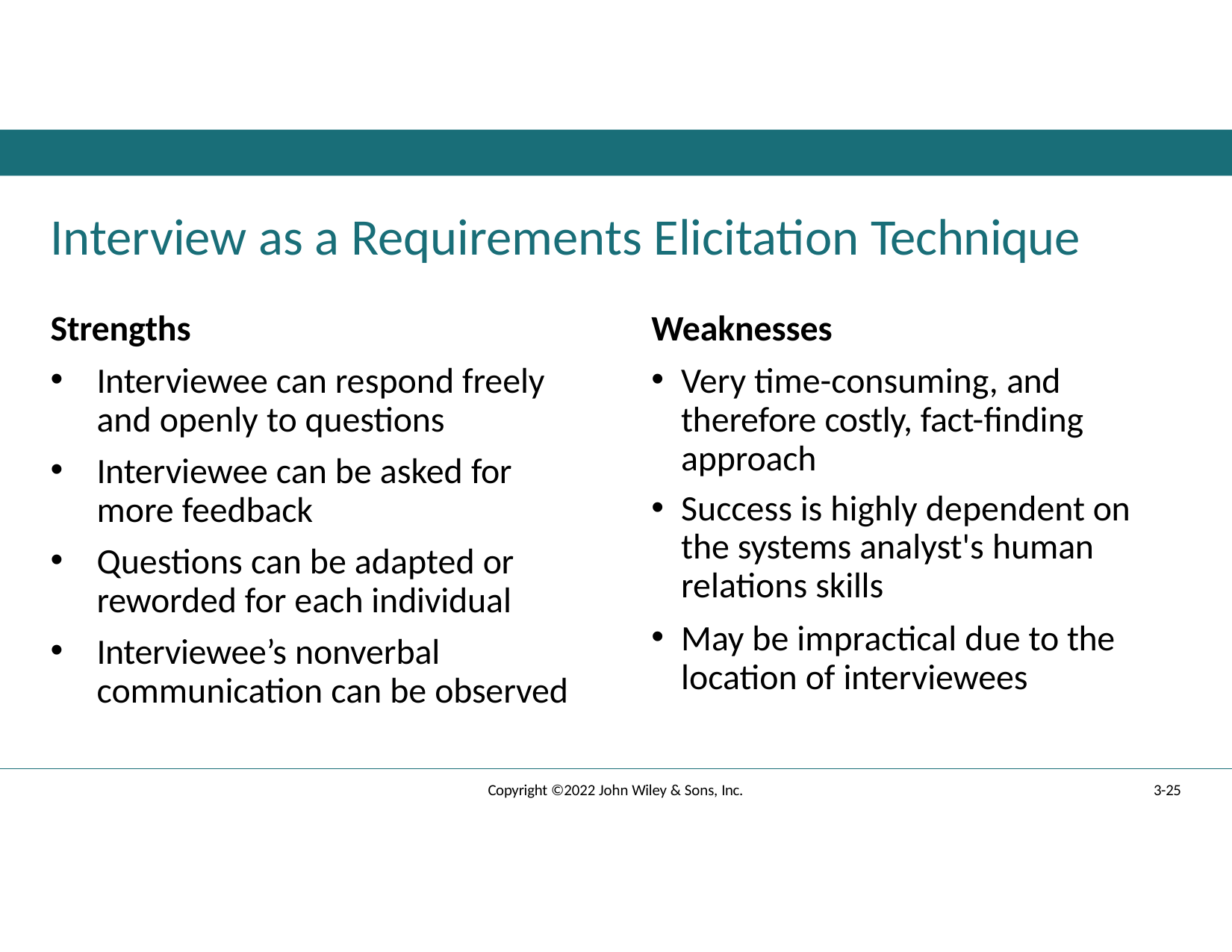

# Interview as a Requirements Elicitation Technique
Strengths
Interviewee can respond freely and openly to questions
Interviewee can be asked for more feedback
Questions can be adapted or reworded for each individual
Interviewee’s nonverbal communication can be observed
Weaknesses
Very time-consuming, and therefore costly, fact-finding approach
Success is highly dependent on the systems analyst's human relations skills
May be impractical due to the location of interviewees
3-25
Copyright ©2022 John Wiley & Sons, Inc.